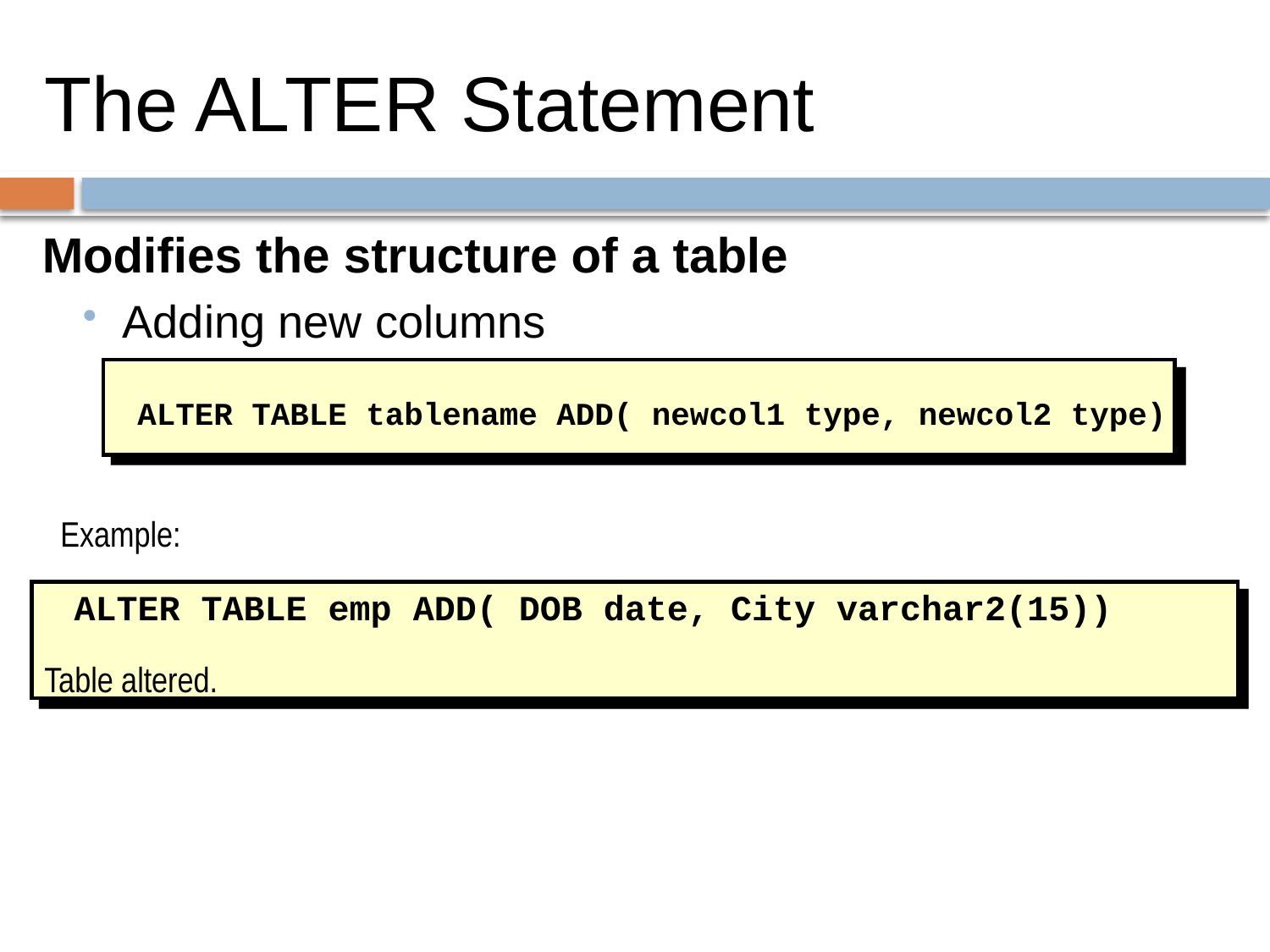

# The ALTER Statement
Modifies the structure of a table
Adding new columns

ALTER TABLE tablename ADD( newcol1 type, newcol2 type)
Example:
ALTER TABLE emp ADD( DOB date, City varchar2(15))
Table altered.